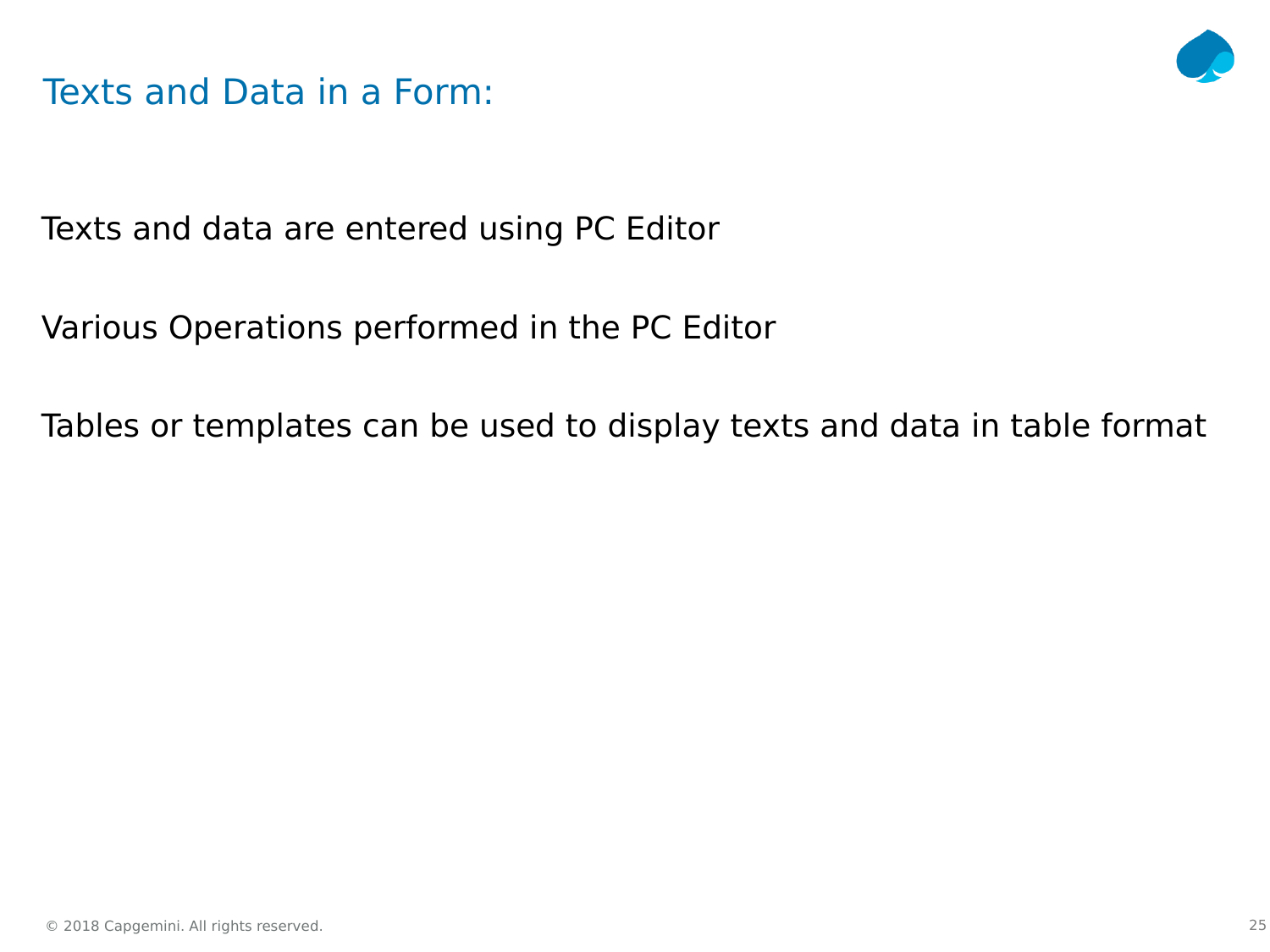

# Texts and Data in a Form:
Texts and data are entered using PC Editor

Various Operations performed in the PC Editor

Tables or templates can be used to display texts and data in table format